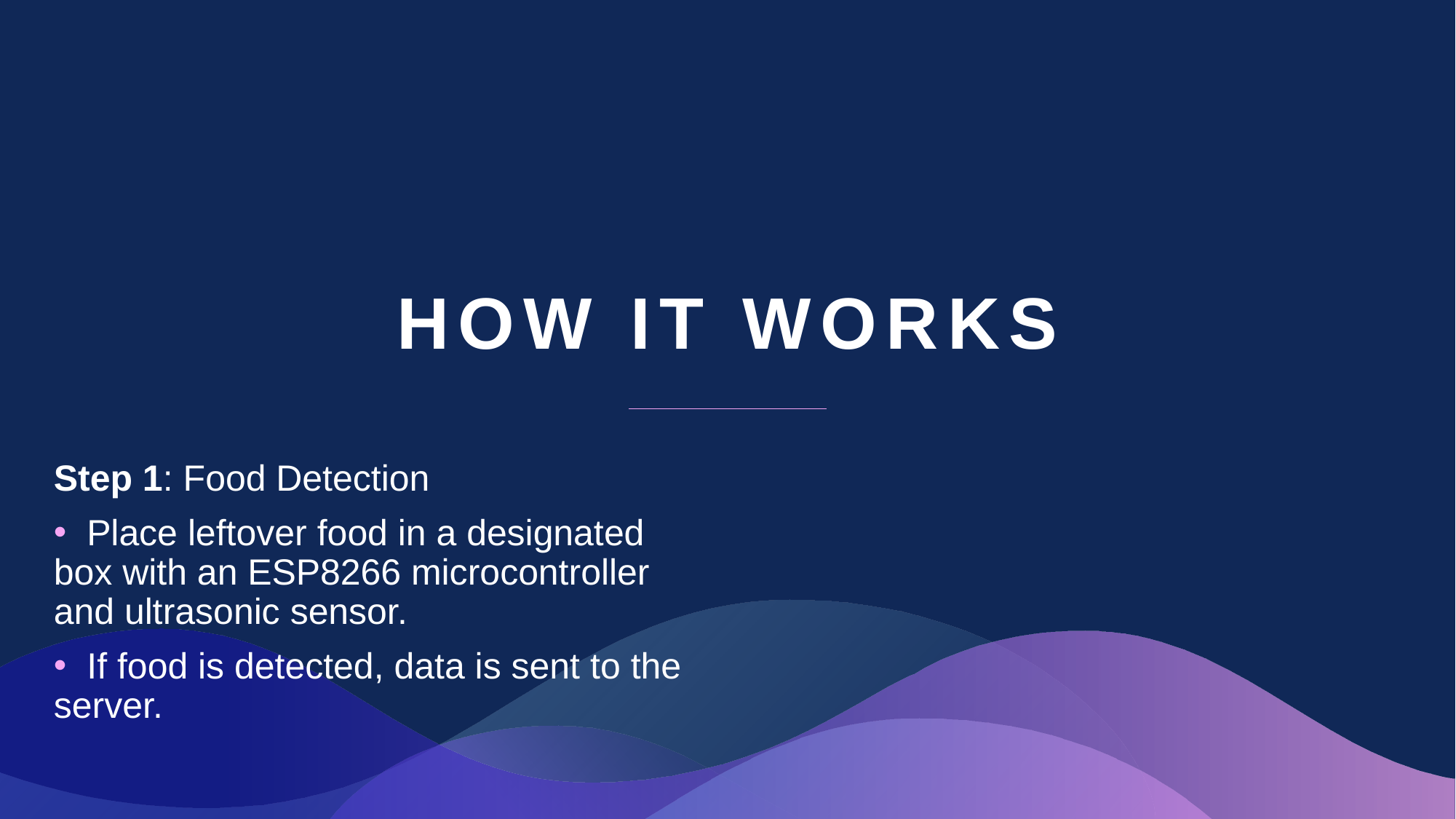

# How It Works
Step 1: Food Detection
  Place leftover food in a designated box with an ESP8266 microcontroller and ultrasonic sensor.
  If food is detected, data is sent to the server.